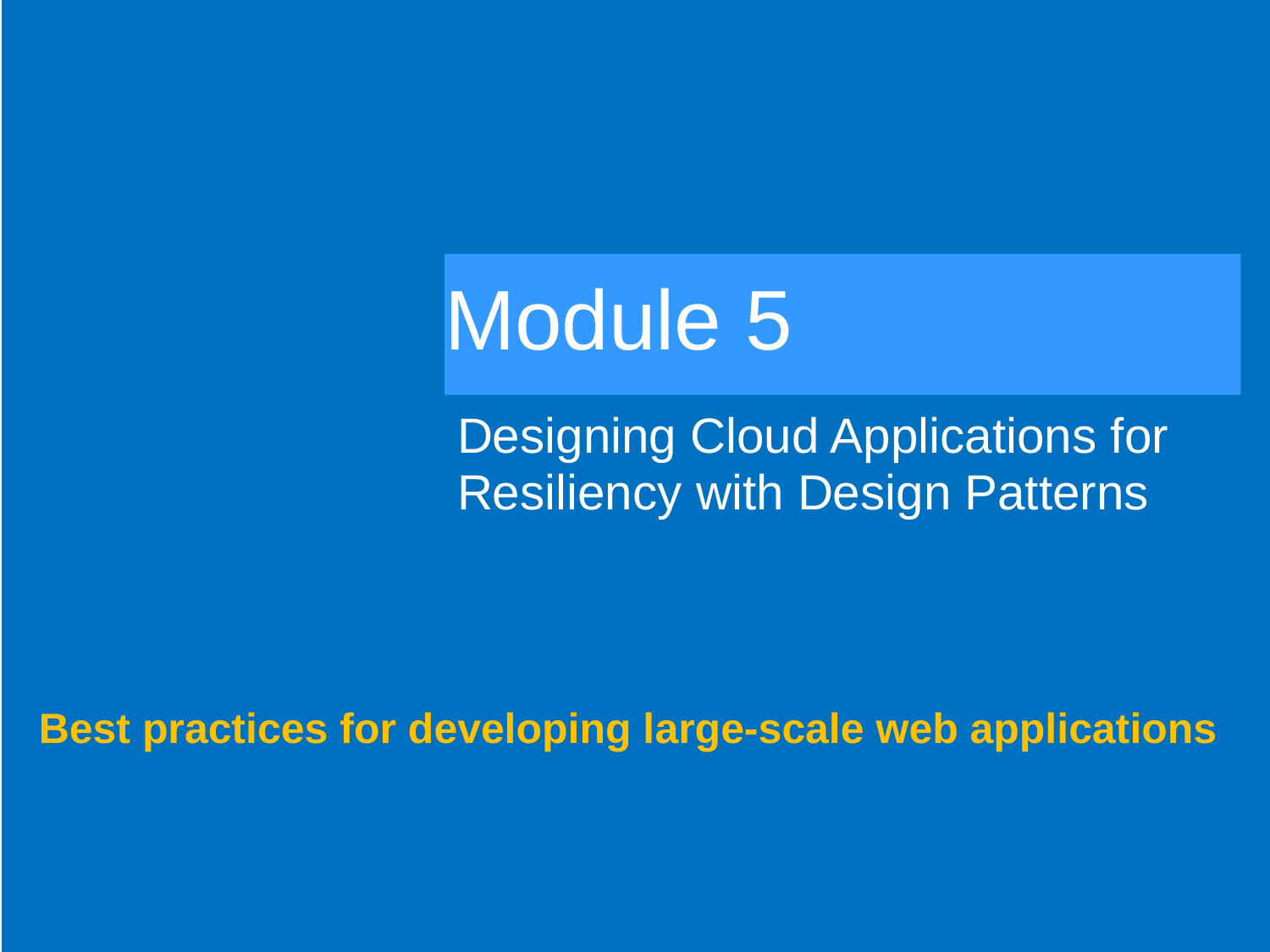

# Module 5
Designing Cloud Applications for Resiliency with Design Patterns

Best practices for developing large-scale web applications